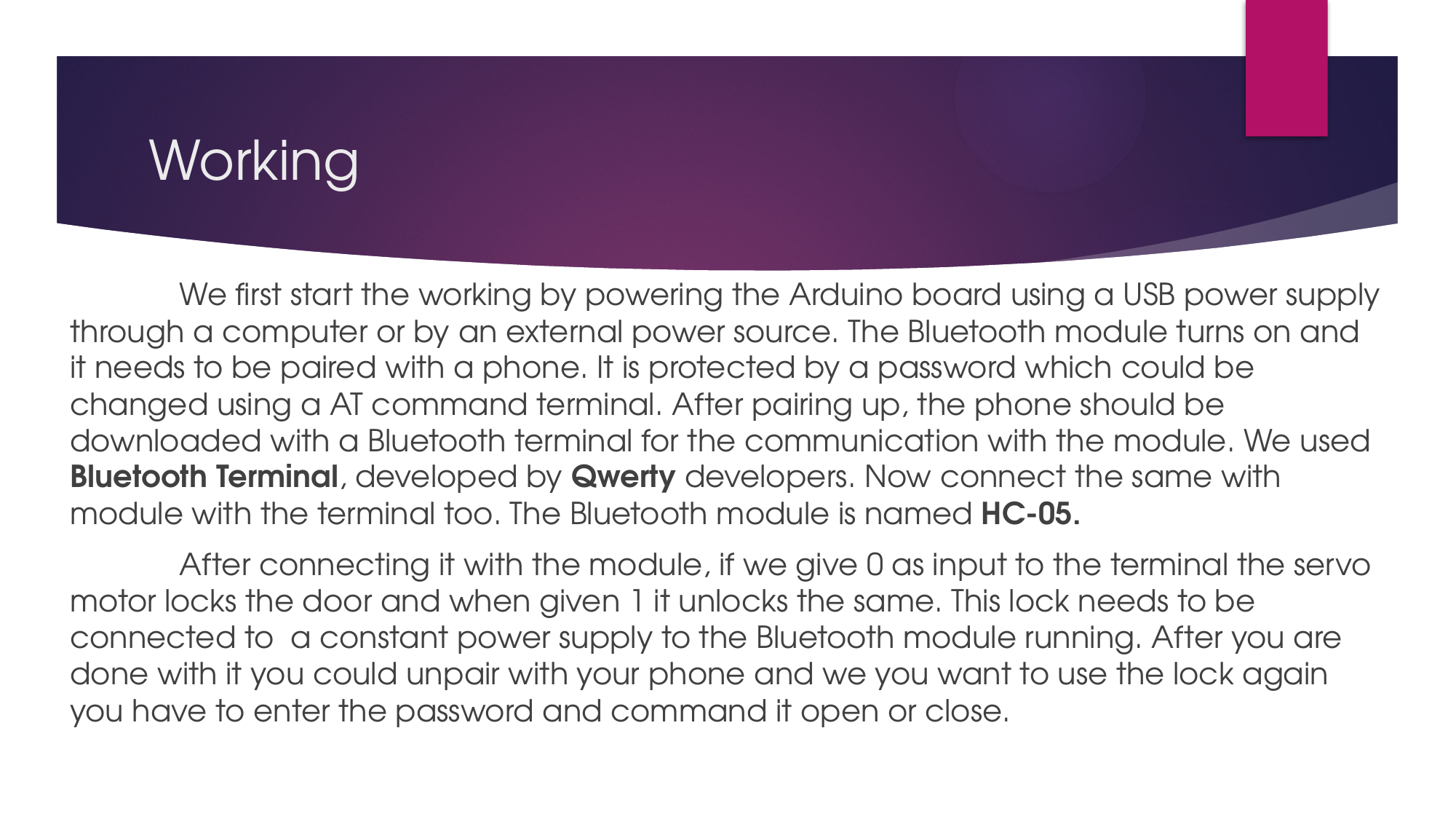

# Working
	We first start the working by powering the Arduino board using a USB power supply through a computer or by an external power source. The Bluetooth module turns on and it needs to be paired with a phone. It is protected by a password which could be changed using a AT command terminal. After pairing up, the phone should be downloaded with a Bluetooth terminal for the communication with the module. We used Bluetooth Terminal, developed by Qwerty developers. Now connect the same with module with the terminal too. The Bluetooth module is named HC-05.
	After connecting it with the module, if we give 0 as input to the terminal the servo motor locks the door and when given 1 it unlocks the same. This lock needs to be connected to  a constant power supply to the Bluetooth module running. After you are done with it you could unpair with your phone and we you want to use the lock again you have to enter the password and command it open or close.